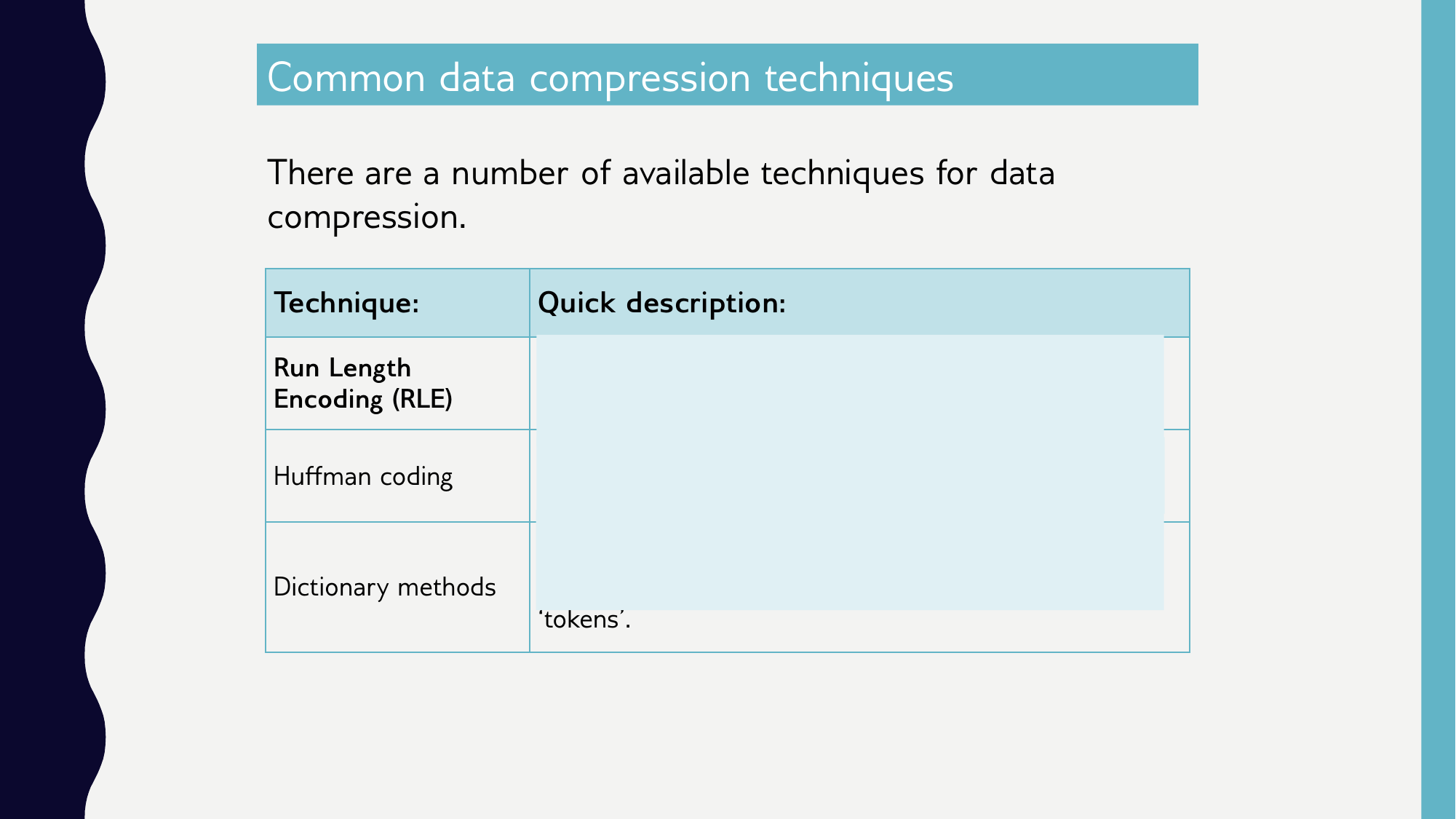

Common data compression techniques
There are a number of available techniques for data compression.

| Technique: | Quick description: |
| --- | --- |
| Run Length Encoding (RLE) | A relatively simple technique that swaps a continuous sequence of characters for a recognisable code. |
| Huffman coding | A more complex method using a graphical tree representation of commonly occurring characters. |
| Dictionary methods | A method of compressing files containing recognisable sequences of text by converting them to known ‘tokens’. |